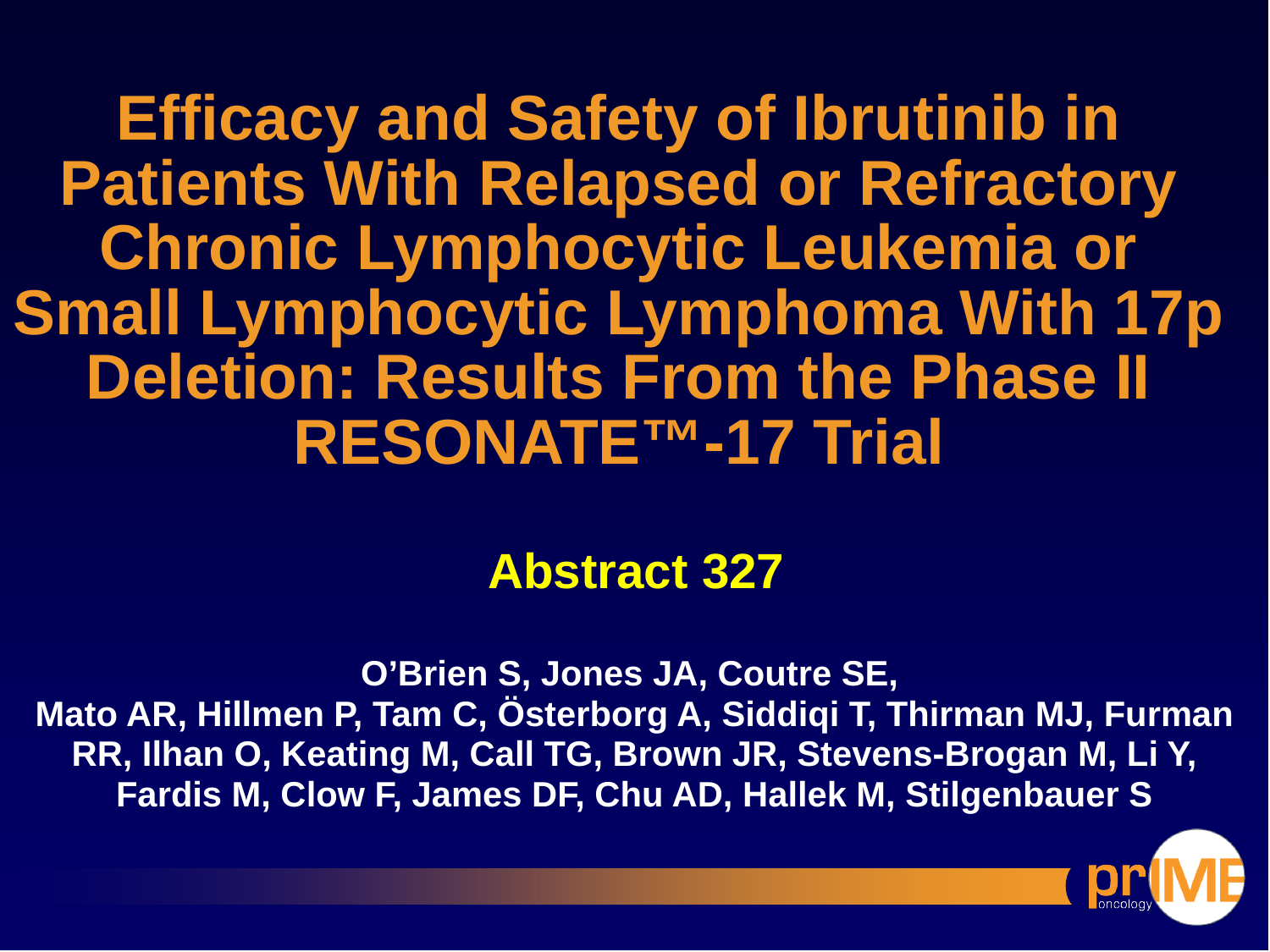

# Efficacy and Safety of Ibrutinib in Patients With Relapsed or Refractory Chronic Lymphocytic Leukemia or Small Lymphocytic Lymphoma With 17p Deletion: Results From the Phase II RESONATE™-17 Trial
Abstract 327
O’Brien S, Jones JA, Coutre SE,
Mato AR, Hillmen P, Tam C, Österborg A, Siddiqi T, Thirman MJ, Furman RR, Ilhan O, Keating M, Call TG, Brown JR, Stevens-Brogan M, Li Y, Fardis M, Clow F, James DF, Chu AD, Hallek M, Stilgenbauer S